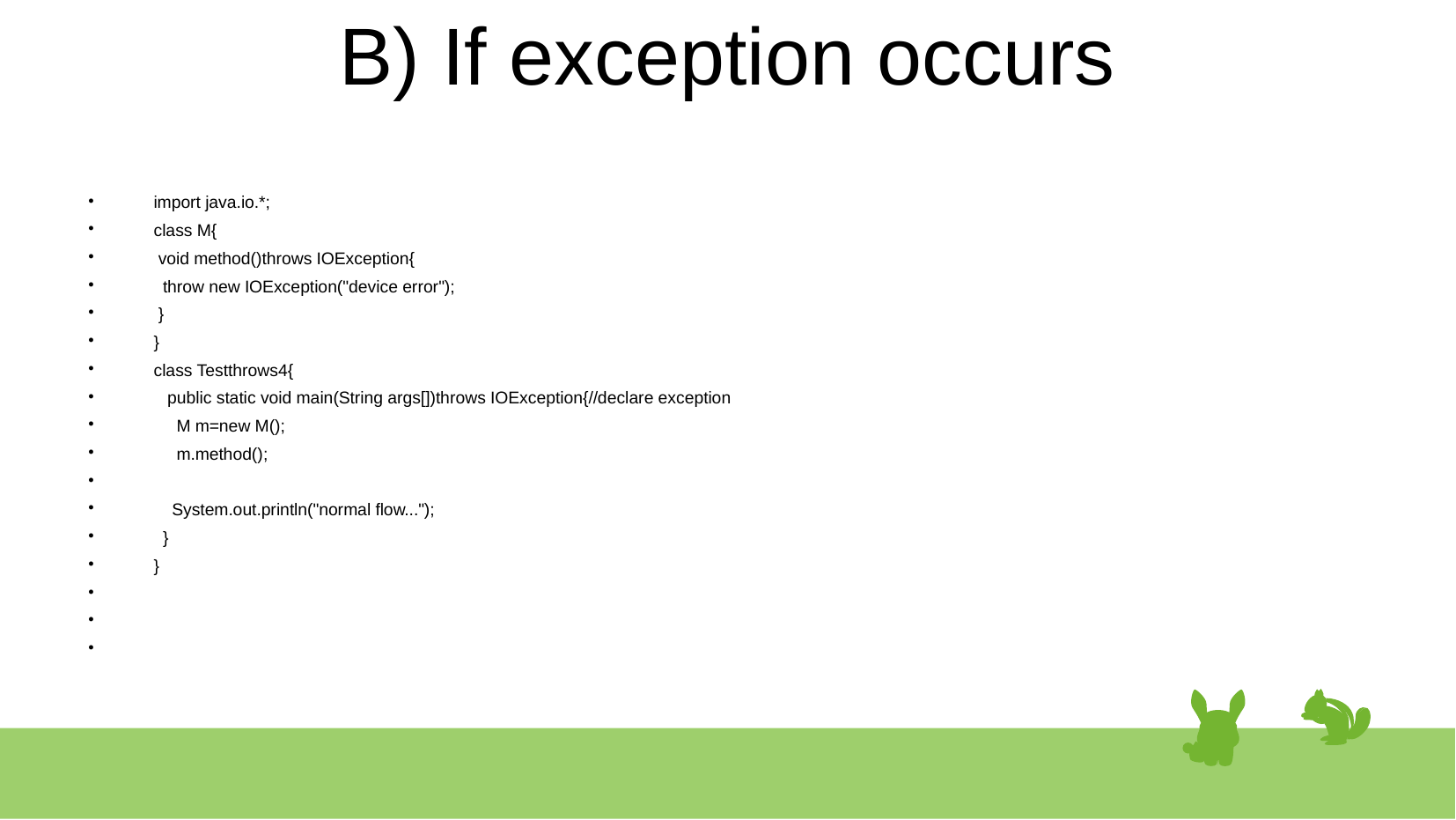

# B) If exception occurs
    import java.io.*;
    class M{
     void method()throws IOException{
      throw new IOException("device error");
     }
    }
    class Testthrows4{
       public static void main(String args[])throws IOException{//declare exception
         M m=new M();
         m.method();

        System.out.println("normal flow...");
      }
    }